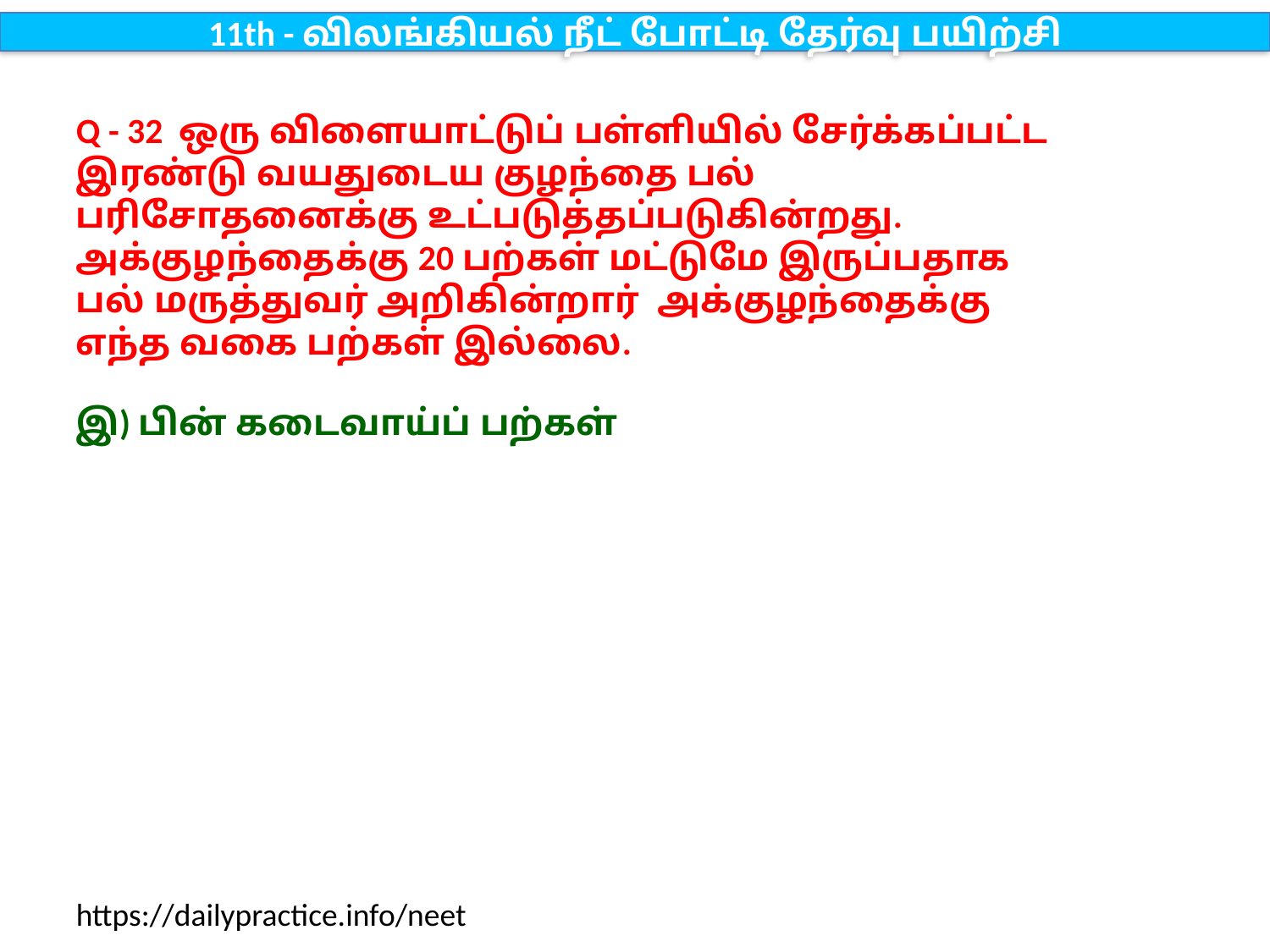

11th - விலங்கியல் நீட் போட்டி தேர்வு பயிற்சி

Q - 32  ஒரு விளையாட்டுப் பள்ளியில் சேர்க்கப்பட்ட இரண்டு வயதுடைய குழந்தை பல் பரிசோதனைக்கு உட்படுத்தப்படுகின்றது. அக்குழந்தைக்கு 20 பற்கள் மட்டுமே இருப்பதாக பல் மருத்துவர் அறிகின்றார்  அக்குழந்தைக்கு எந்த வகை பற்கள் இல்லை.

இ) பின் கடைவாய்ப் பற்கள்
https://dailypractice.info/neet